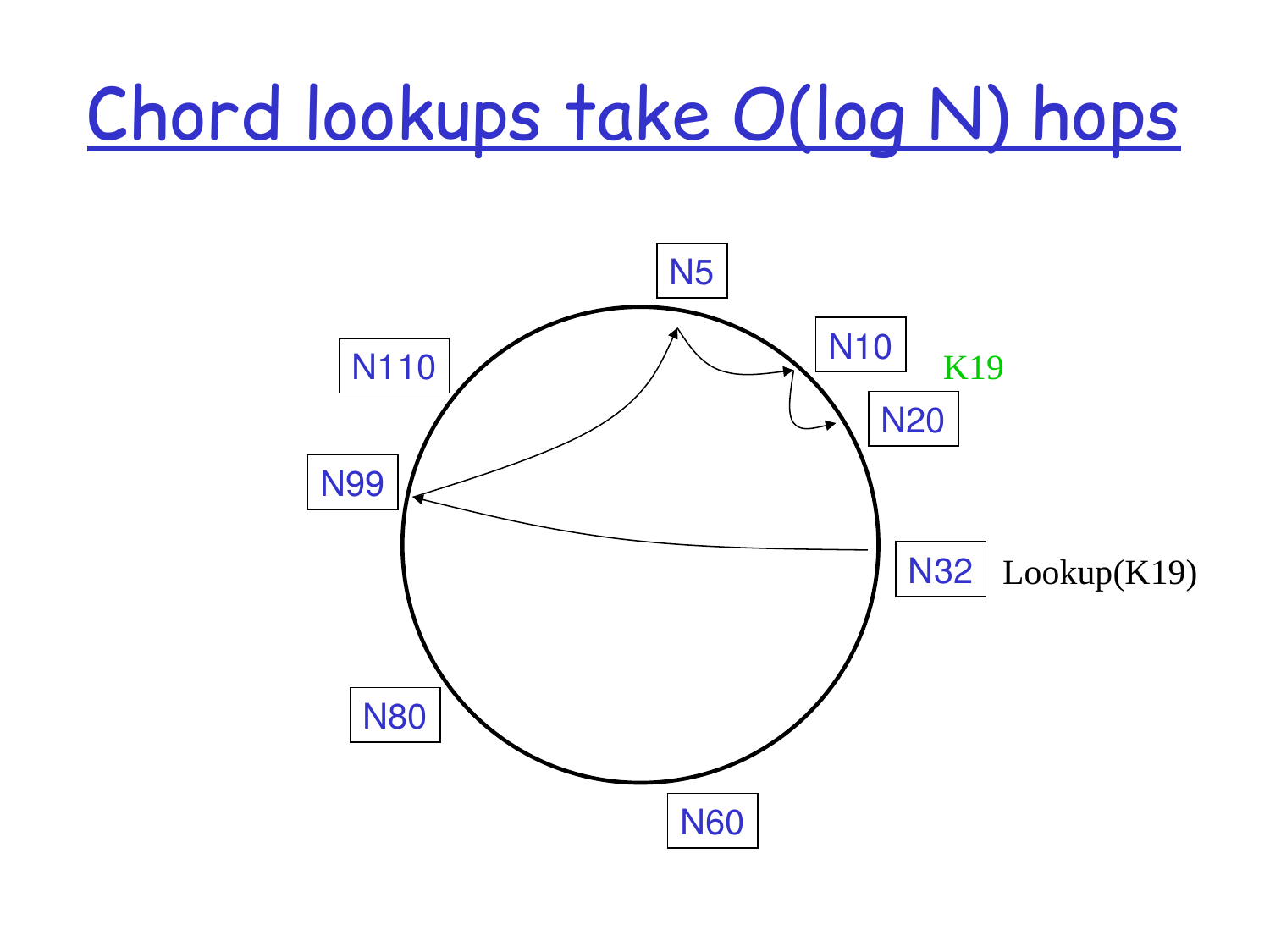

# Chord lookups take O(log N) hops
N5

N10

N110
K19

N20
N99

N32
Lookup(K19)
N80
N60